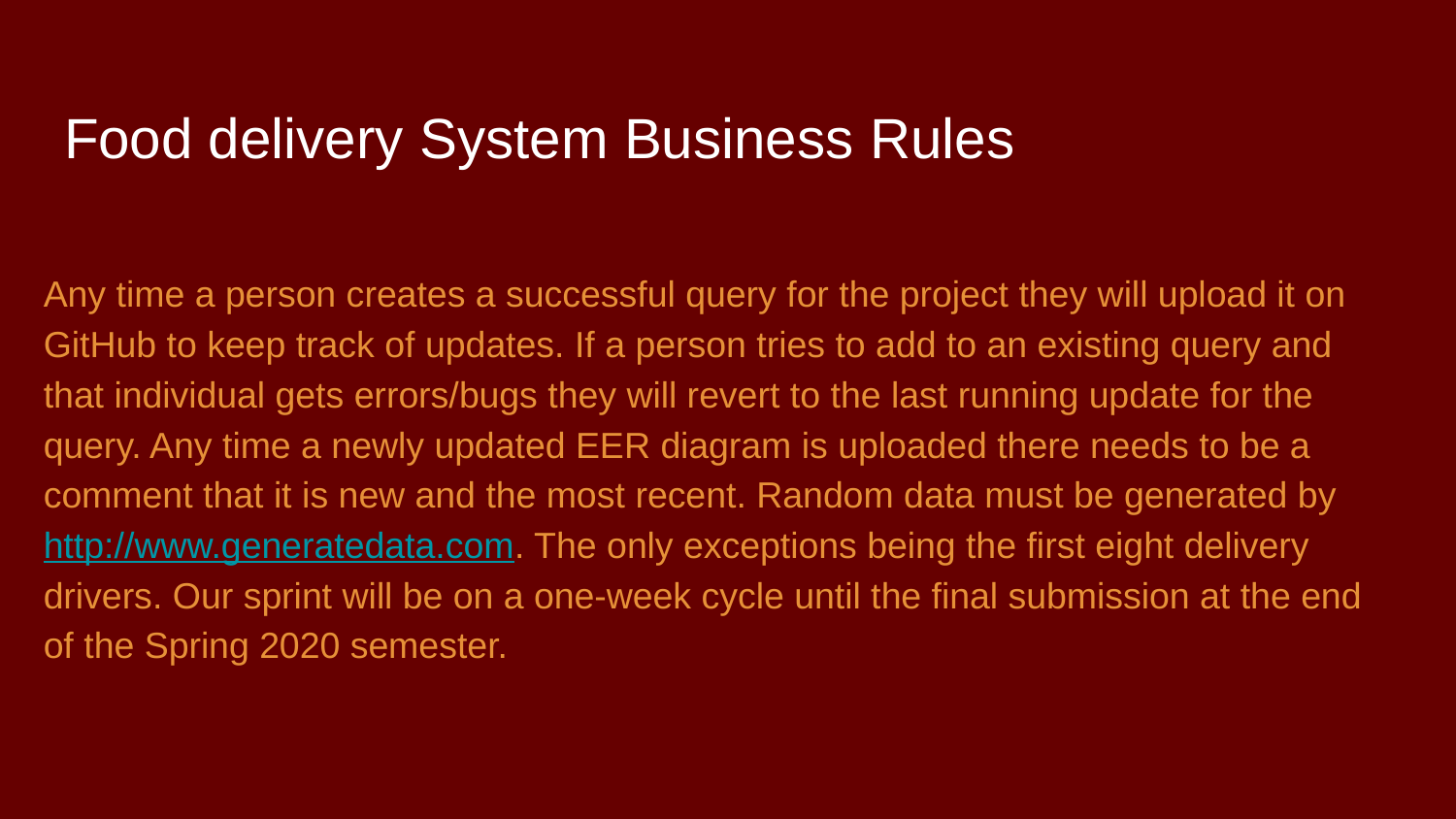

# Food delivery System Business Rules

Any time a person creates a successful query for the project they will upload it on GitHub to keep track of updates. If a person tries to add to an existing query and that individual gets errors/bugs they will revert to the last running update for the query. Any time a newly updated EER diagram is uploaded there needs to be a comment that it is new and the most recent. Random data must be generated by http://www.generatedata.com. The only exceptions being the first eight delivery drivers. Our sprint will be on a one-week cycle until the final submission at the end of the Spring 2020 semester.